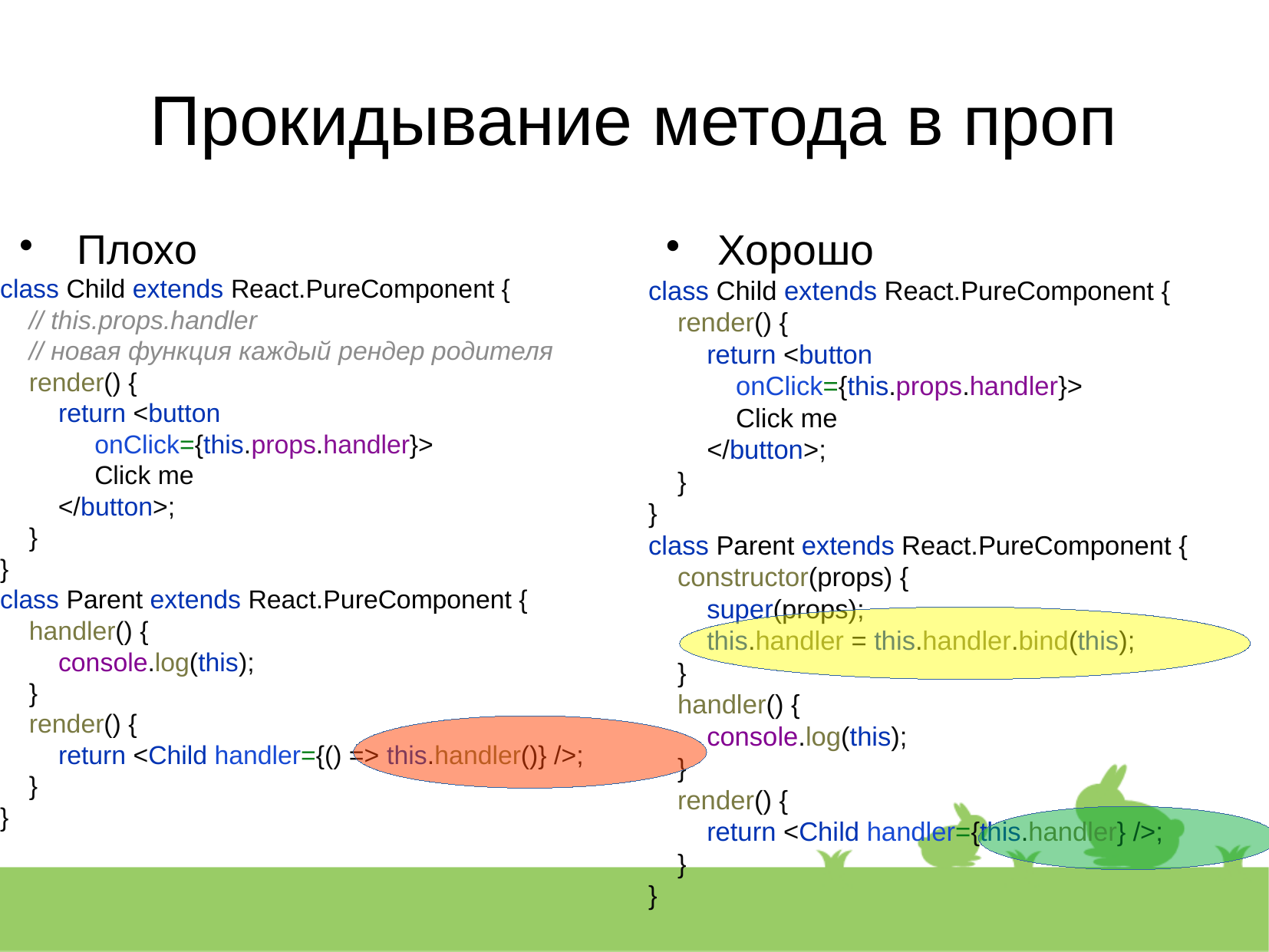

Прокидывание метода в проп
Плохо
class Child extends React.PureComponent {
    // this.props.handler
    // новая функция каждый рендер родителя
    render() {
        return <button
             onClick={this.props.handler}>
             Click me
        </button>;
    }
}
class Parent extends React.PureComponent {
    handler() {
        console.log(this);
    }
    render() {
        return <Child handler={() => this.handler()} />;
    }
}
Хорошо
class Child extends React.PureComponent {
    render() {
        return <button
            onClick={this.props.handler}>
            Click me
        </button>;
    }
}
class Parent extends React.PureComponent {
    constructor(props) {
        super(props);
        this.handler = this.handler.bind(this);
    }
    handler() {
        console.log(this);
    }
    render() {
        return <Child handler={this.handler} />;
    }
}